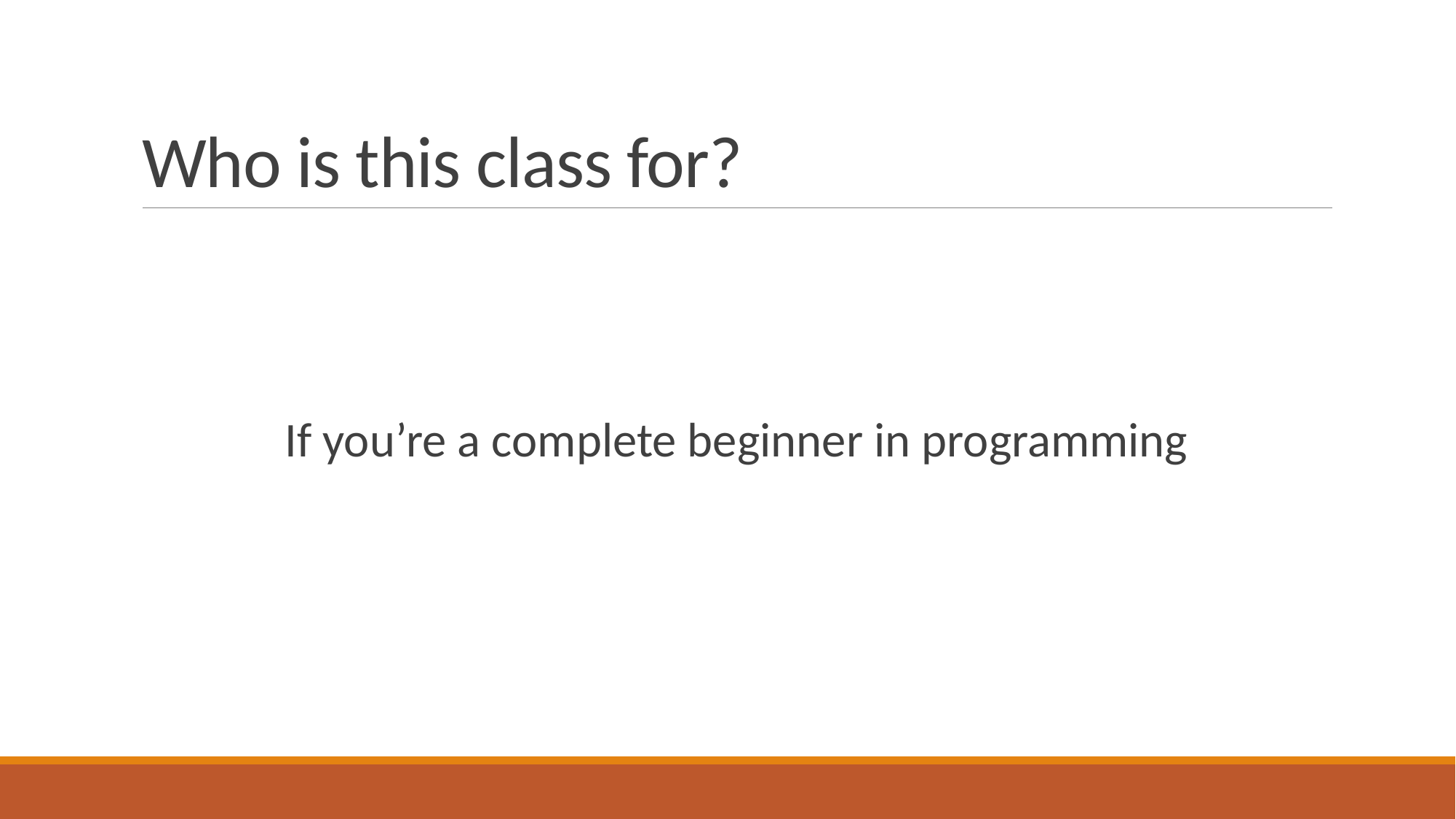

# Who is this class for?
If you’re a complete beginner in programming